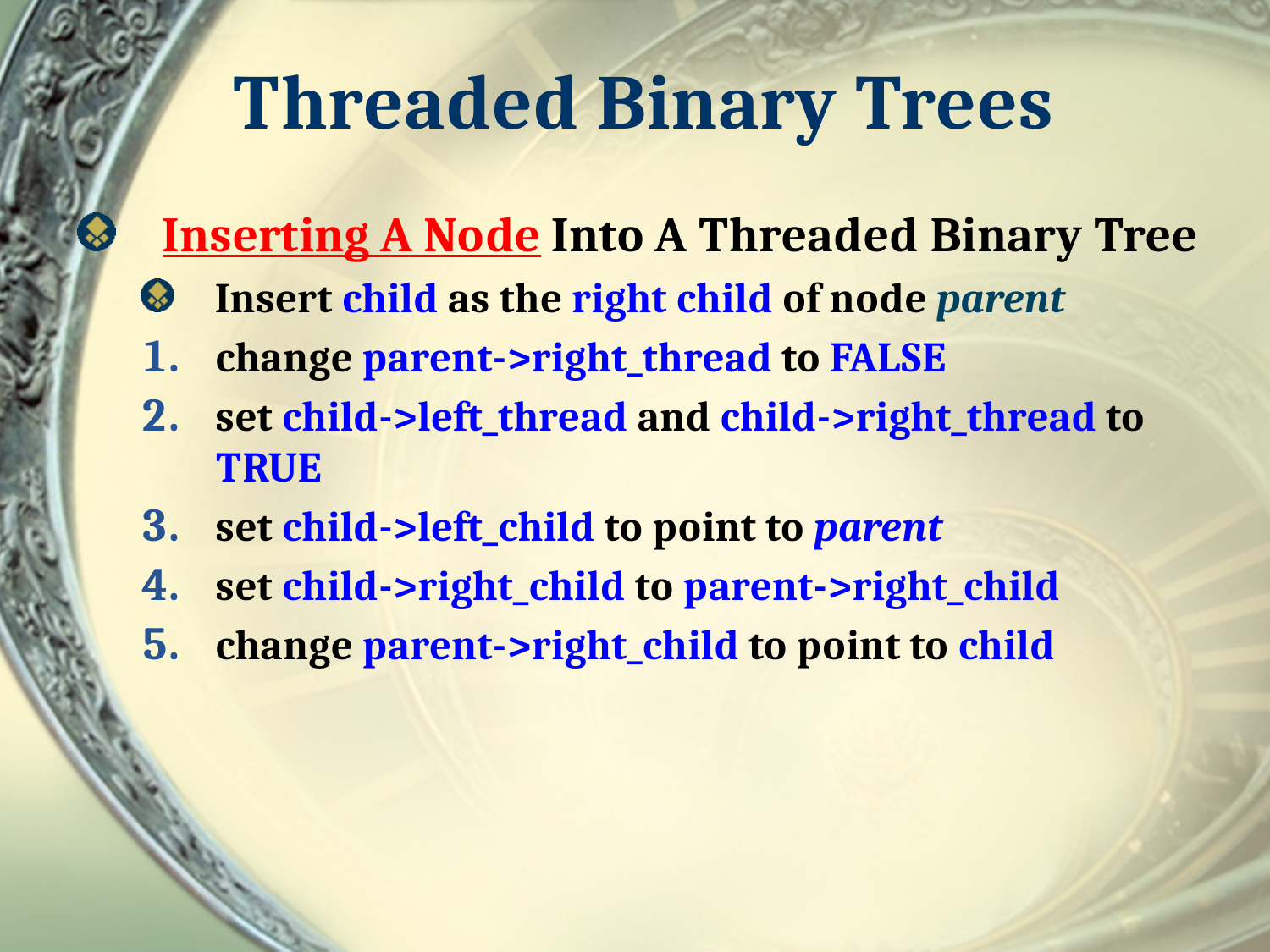

# Threaded Binary Trees
Inserting A Node Into A Threaded Binary Tree
Insert child as the right child of node parent
change parent->right_thread to FALSE
set child->left_thread and child->right_thread to TRUE
set child->left_child to point to parent
set child->right_child to parent->right_child
change parent->right_child to point to child